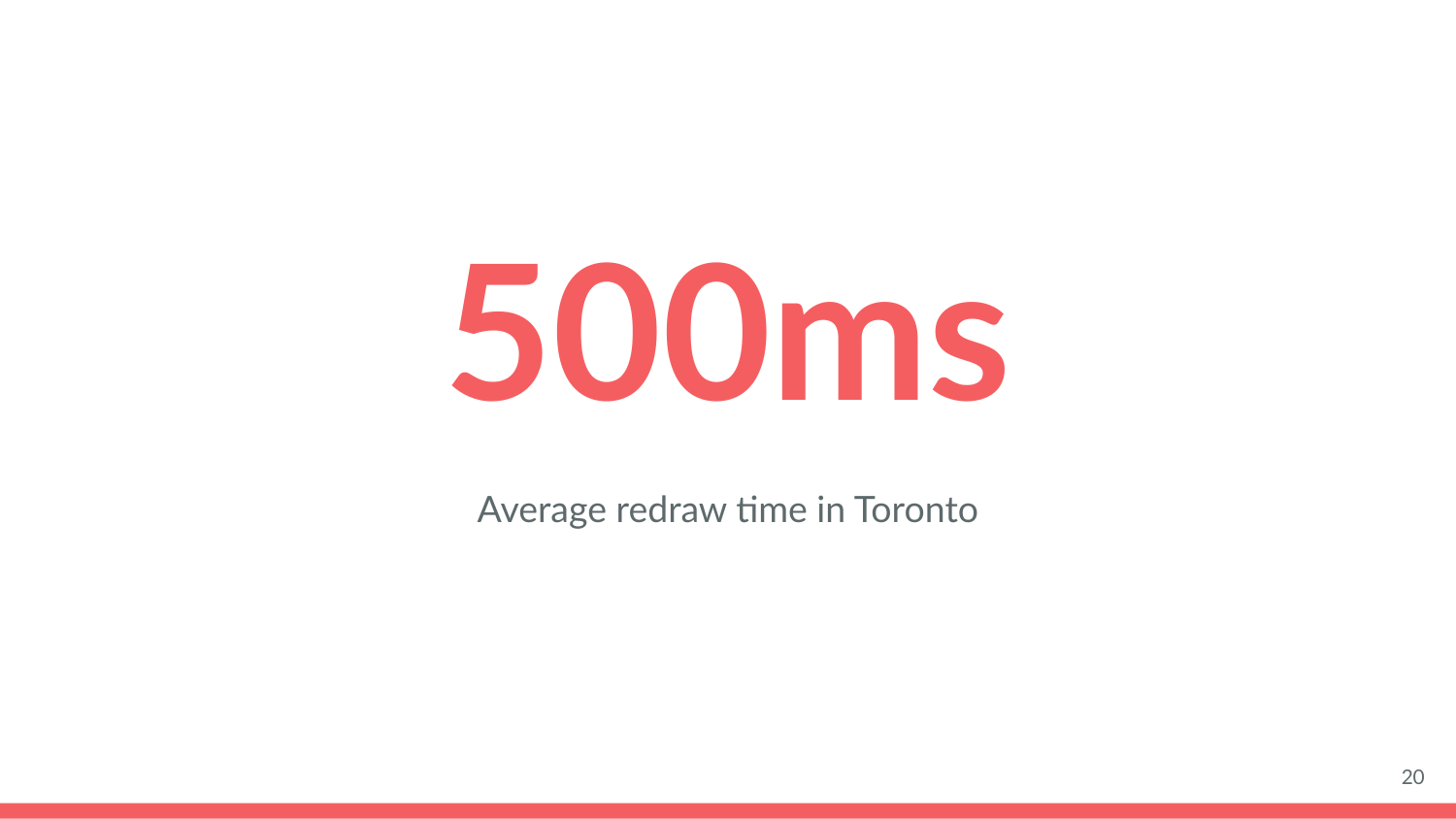

# 500ms
Average redraw time in Toronto
20